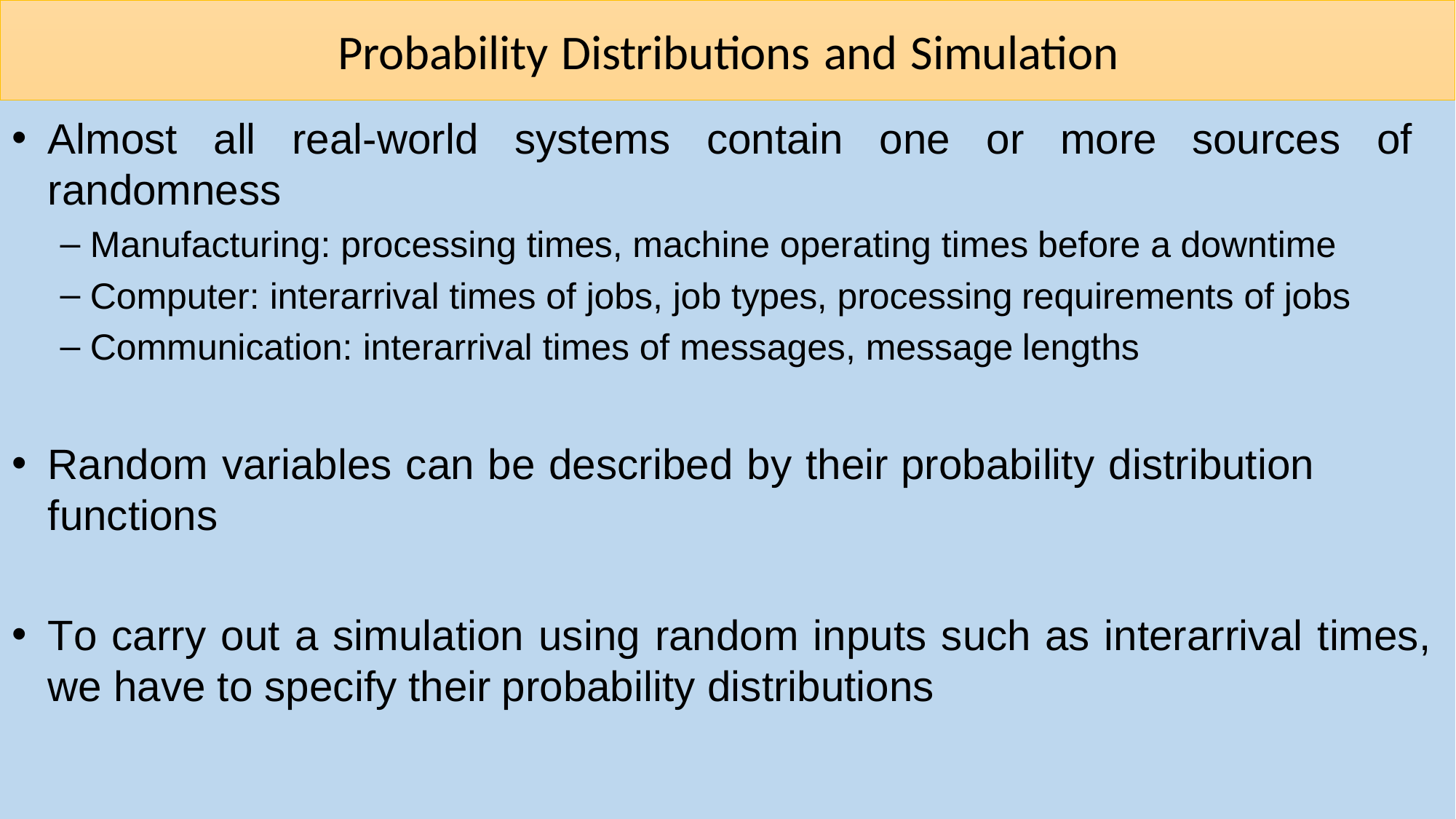

# Probability Distributions and Simulation
Almost all real-world systems contain one or more sources of randomness
Manufacturing: processing times, machine operating times before a downtime
Computer: interarrival times of jobs, job types, processing requirements of jobs
Communication: interarrival times of messages, message lengths

Random variables can be described by their probability distribution functions

To carry out a simulation using random inputs such as interarrival times, we have to specify their probability distributions